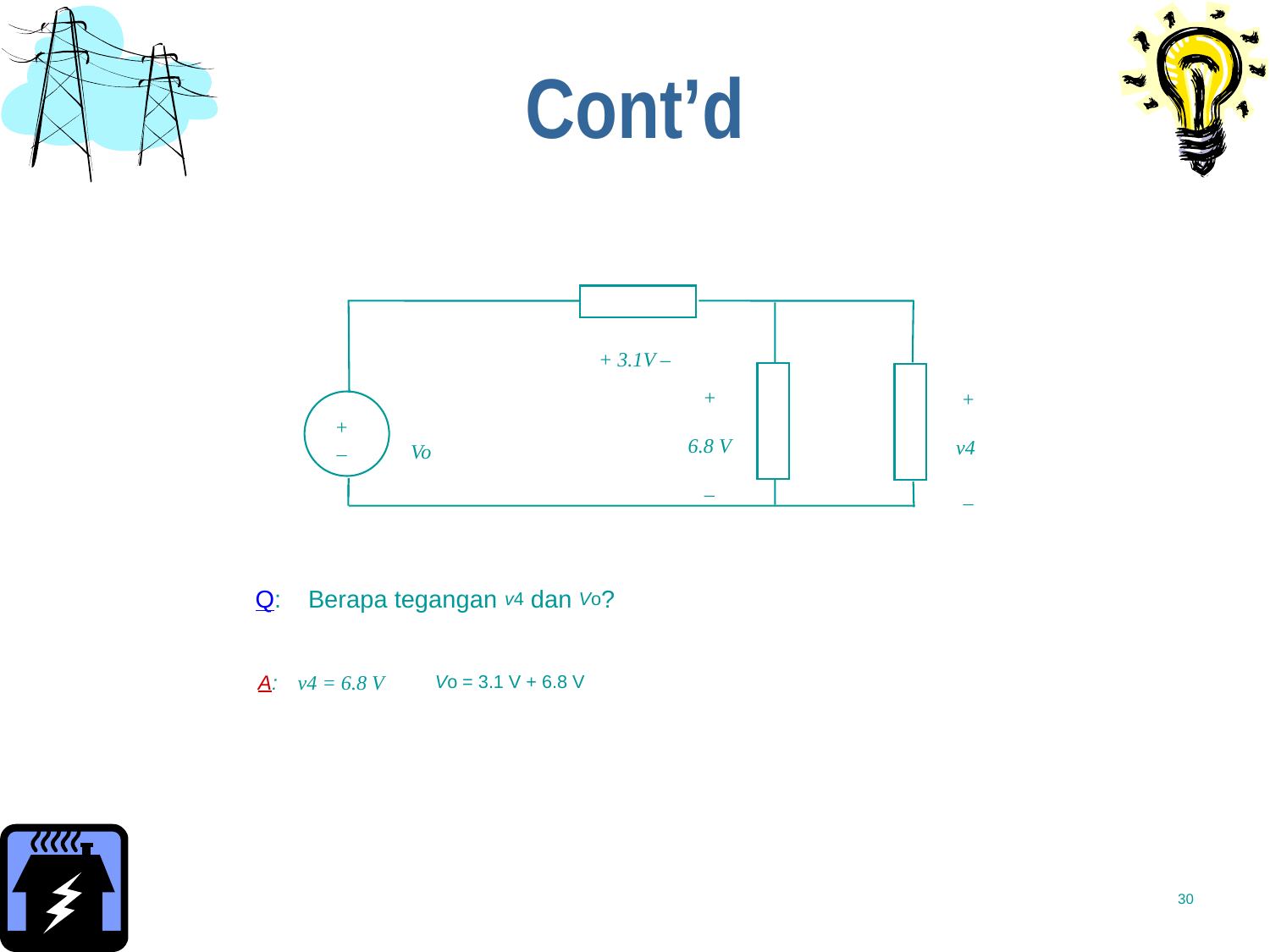

# Cont’d

+ 3.1V –
+
 6.8 V
–
+

_

Vo

+
v4
_
Q:    Berapa tegangan v4 dan Vo?
A:    v4 = 6.8 V          Vo = 3.1 V + 6.8 V
30